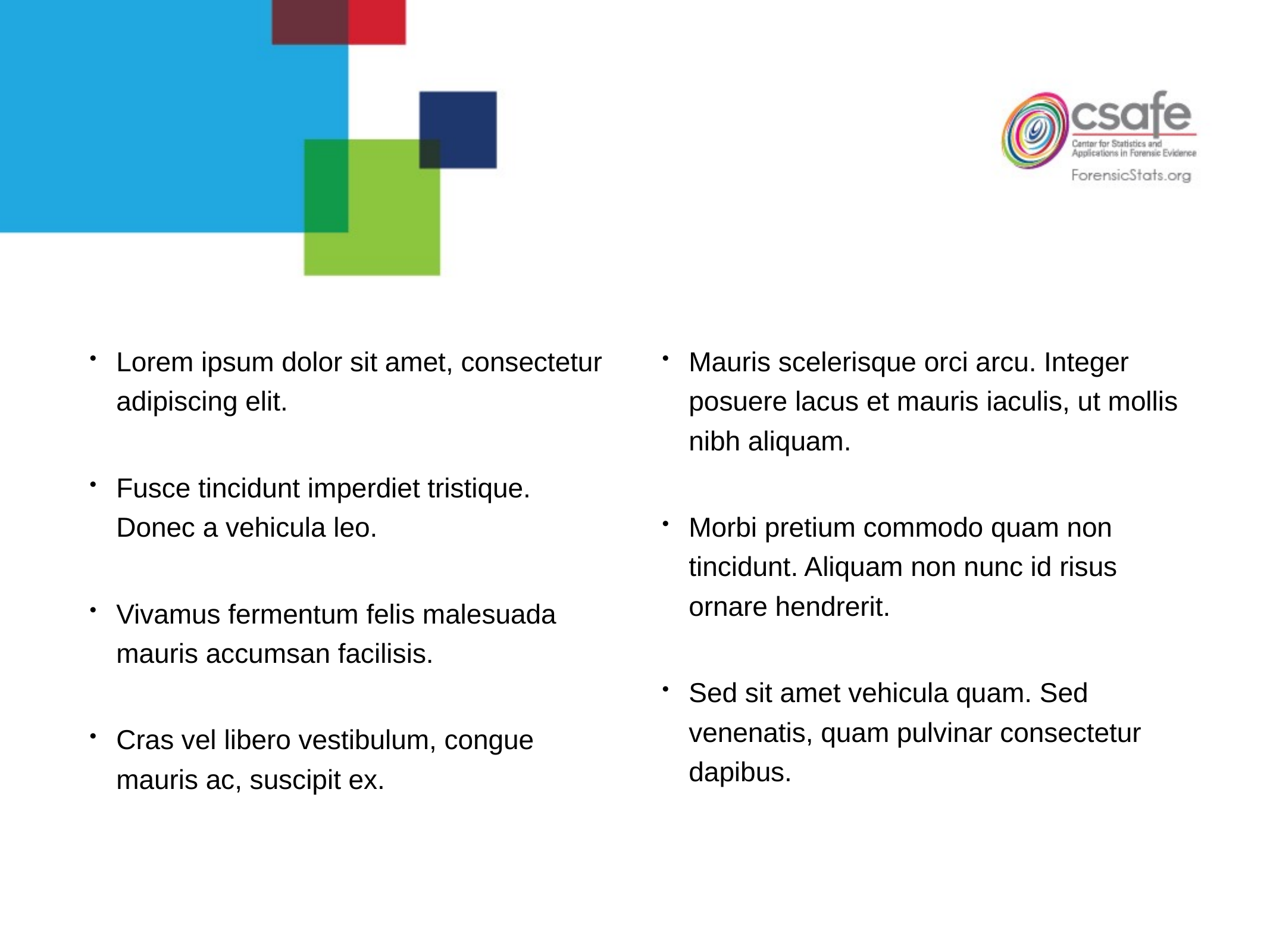

Lorem ipsum dolor sit amet, consectetur adipiscing elit.
Fusce tincidunt imperdiet tristique. Donec a vehicula leo.
Vivamus fermentum felis malesuada mauris accumsan facilisis.
Cras vel libero vestibulum, congue mauris ac, suscipit ex.
Mauris scelerisque orci arcu. Integer posuere lacus et mauris iaculis, ut mollis nibh aliquam.
Morbi pretium commodo quam non tincidunt. Aliquam non nunc id risus ornare hendrerit.
Sed sit amet vehicula quam. Sed venenatis, quam pulvinar consectetur dapibus.